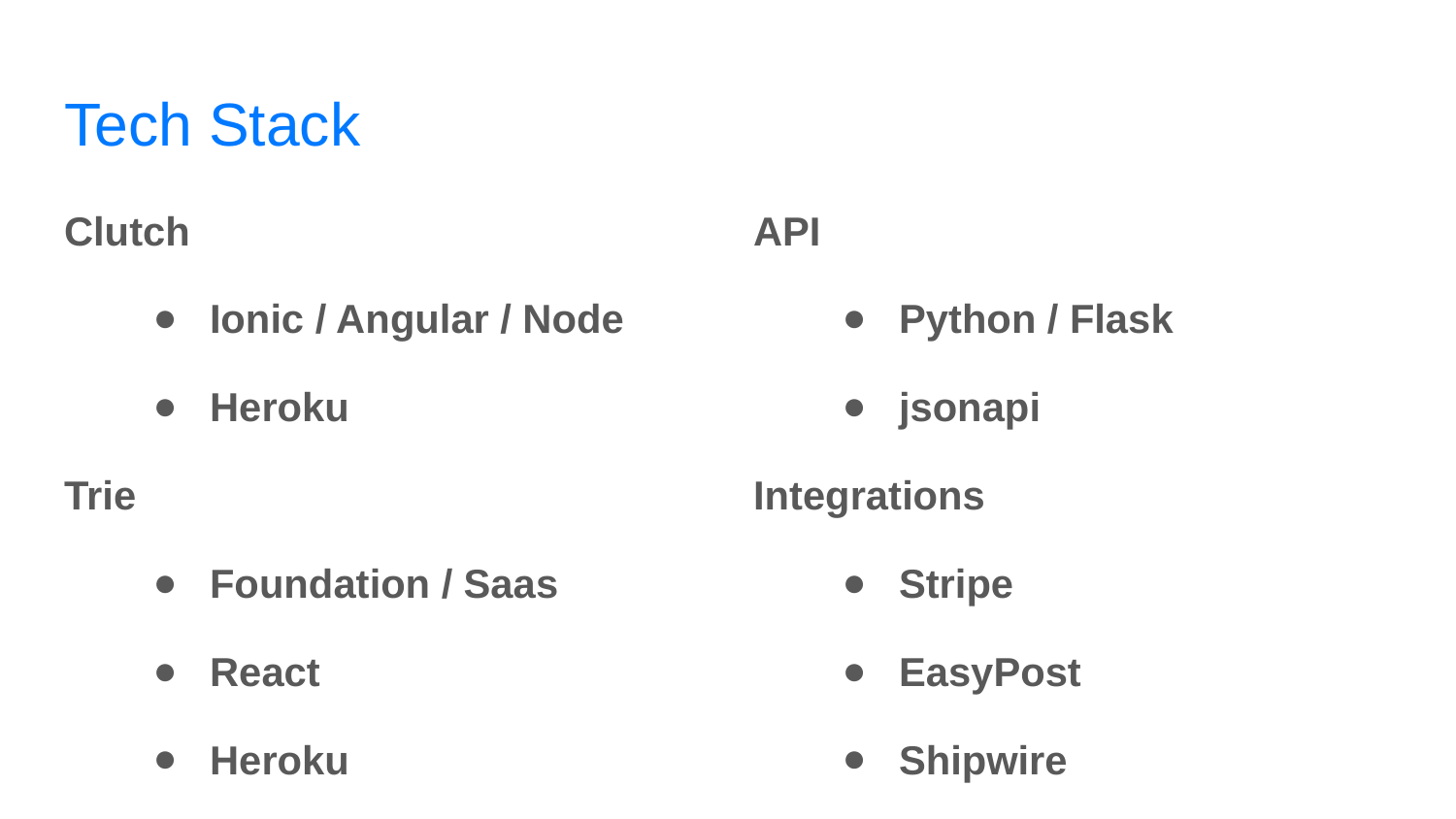

# Tech Stack
Clutch
Ionic / Angular / Node
Heroku
Trie
Foundation / Saas
React
Heroku
API
Python / Flask
jsonapi
Integrations
Stripe
EasyPost
Shipwire